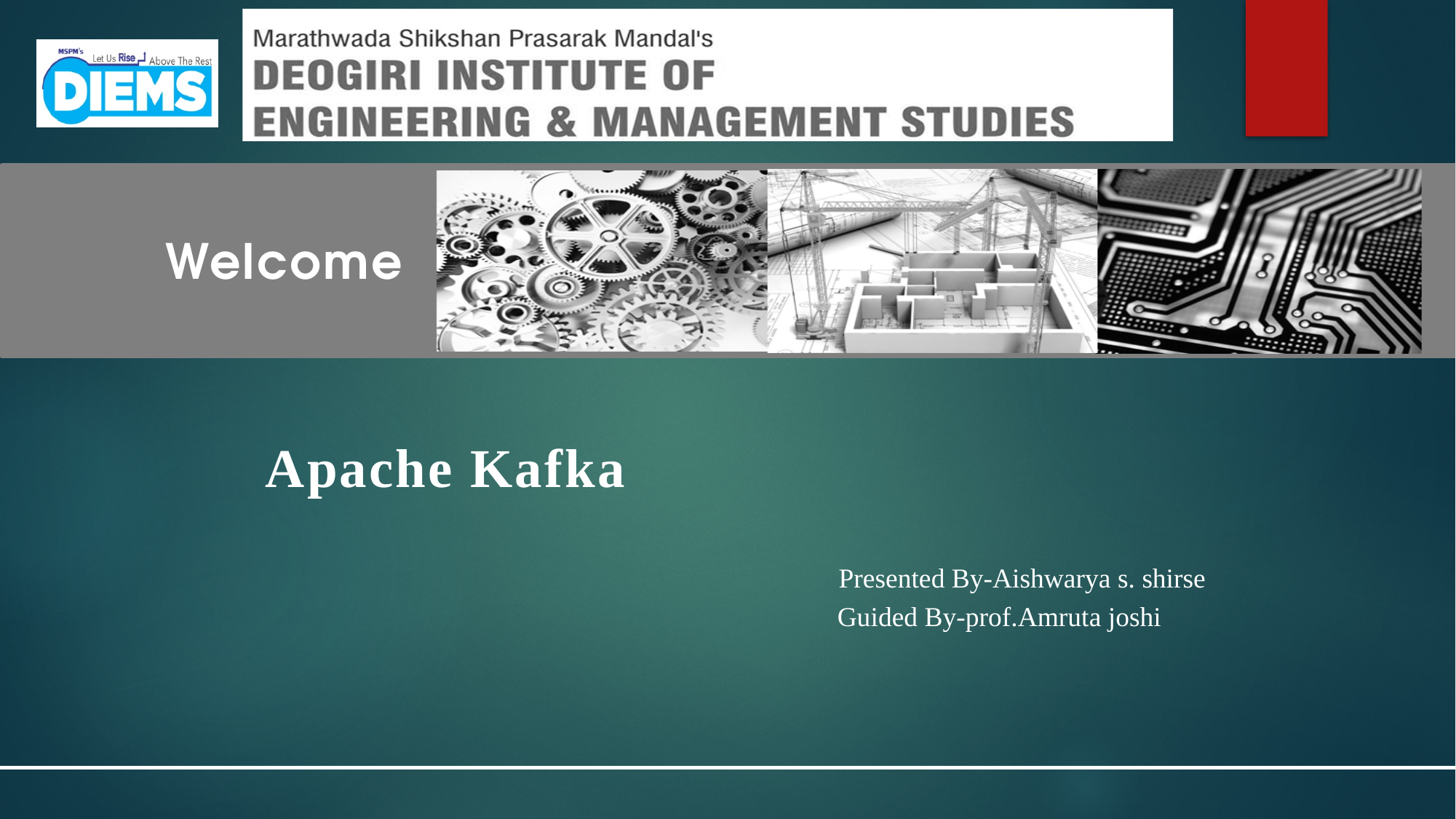

Welcome

Apache Kafka

                               Presented By-Aishwarya s. shirse
	               Guided By-prof.Amruta joshi